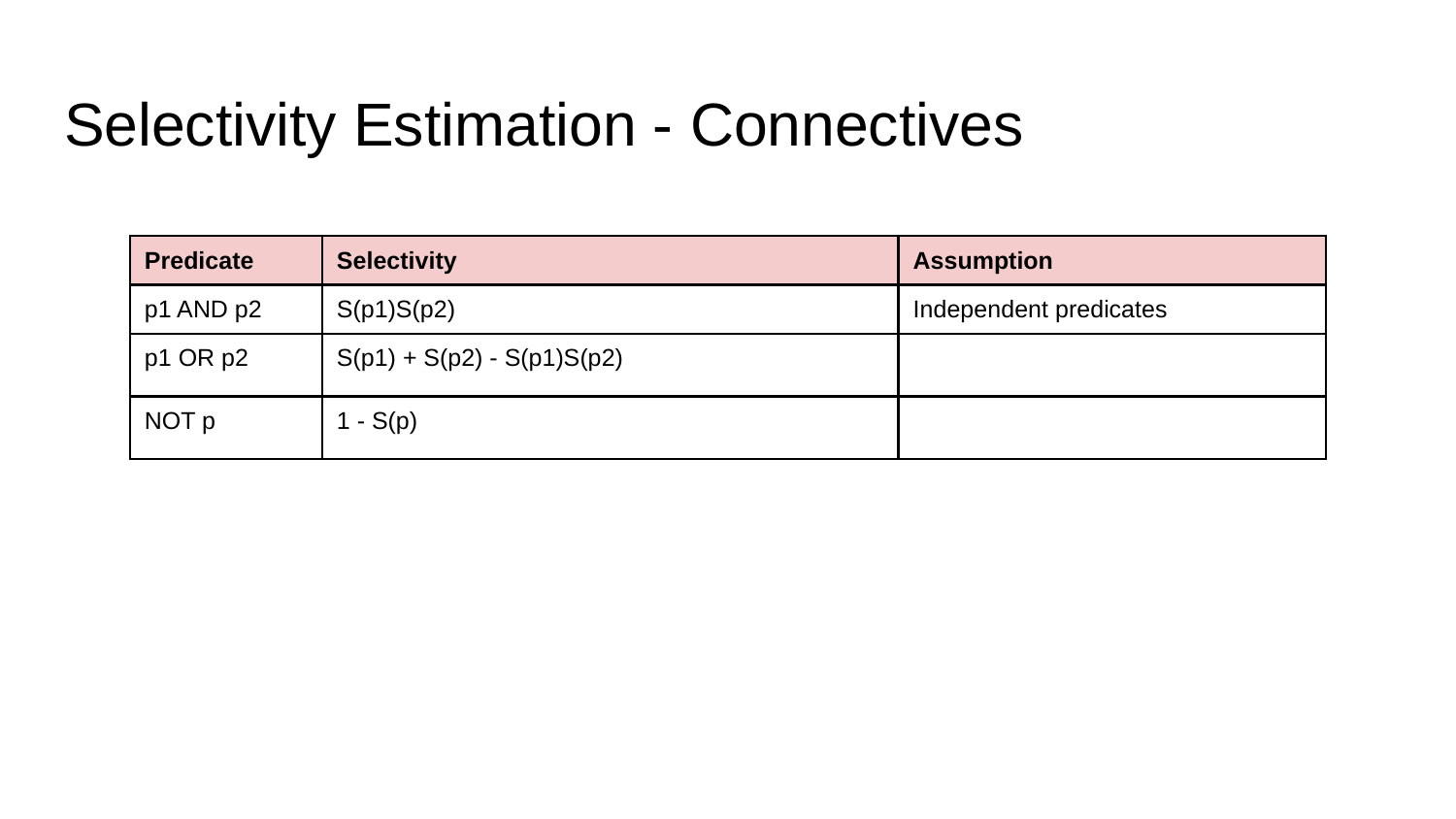

Selectivity Estimation - Connectives
| Predicate | Selectivity | Assumption |
| --- | --- | --- |
| p1 AND p2 | S(p1)S(p2) | Independent predicates |
| p1 OR p2 | S(p1) + S(p2) - S(p1)S(p2) |  |
| NOT p | 1 - S(p) |  |